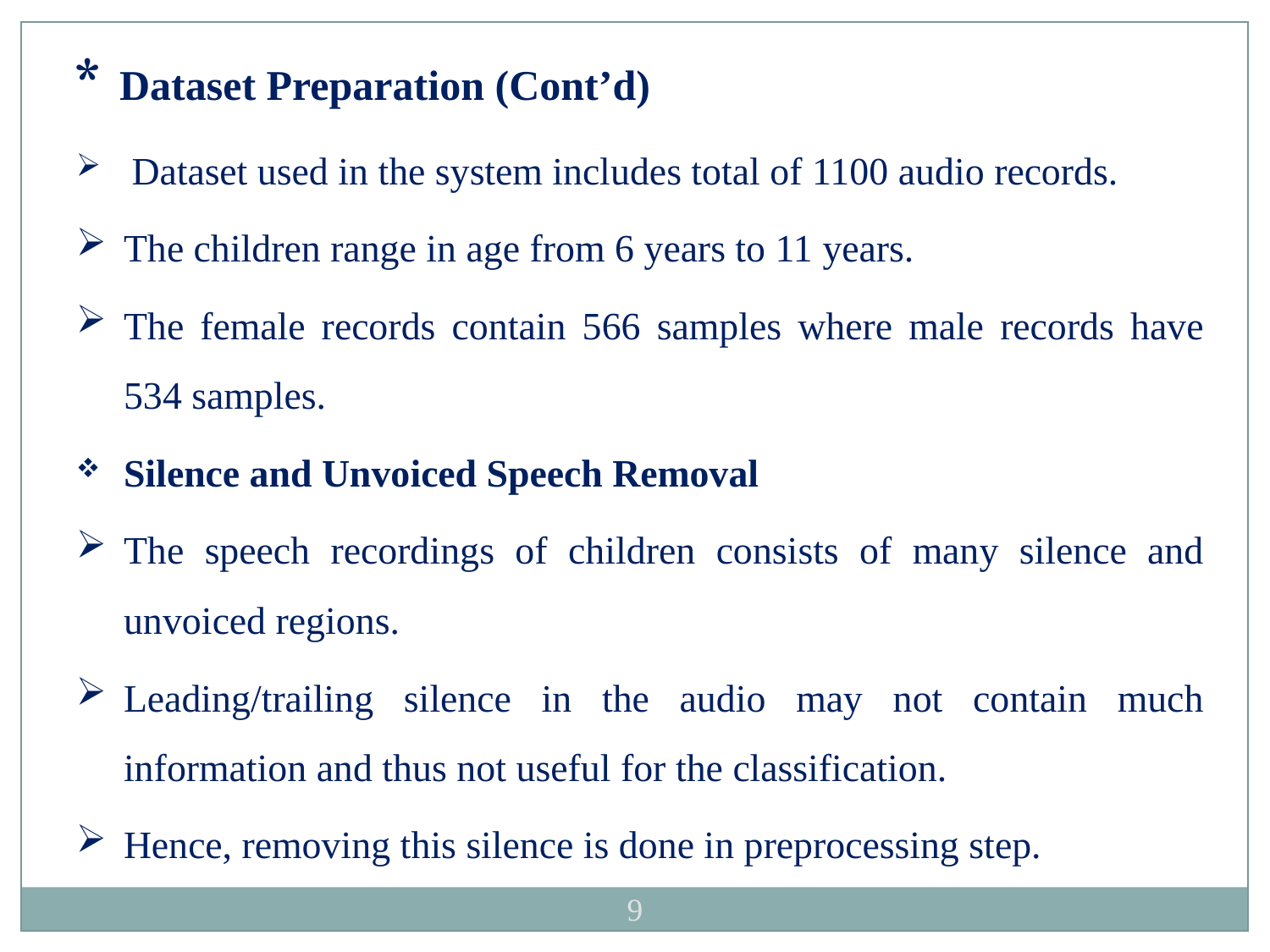

Dataset Preparation (Cont’d)
 Dataset used in the system includes total of 1100 audio records.
The children range in age from 6 years to 11 years.
The female records contain 566 samples where male records have 534 samples.
Silence and Unvoiced Speech Removal
The speech recordings of children consists of many silence and unvoiced regions.
Leading/trailing silence in the audio may not contain much information and thus not useful for the classification.
Hence, removing this silence is done in preprocessing step.
9